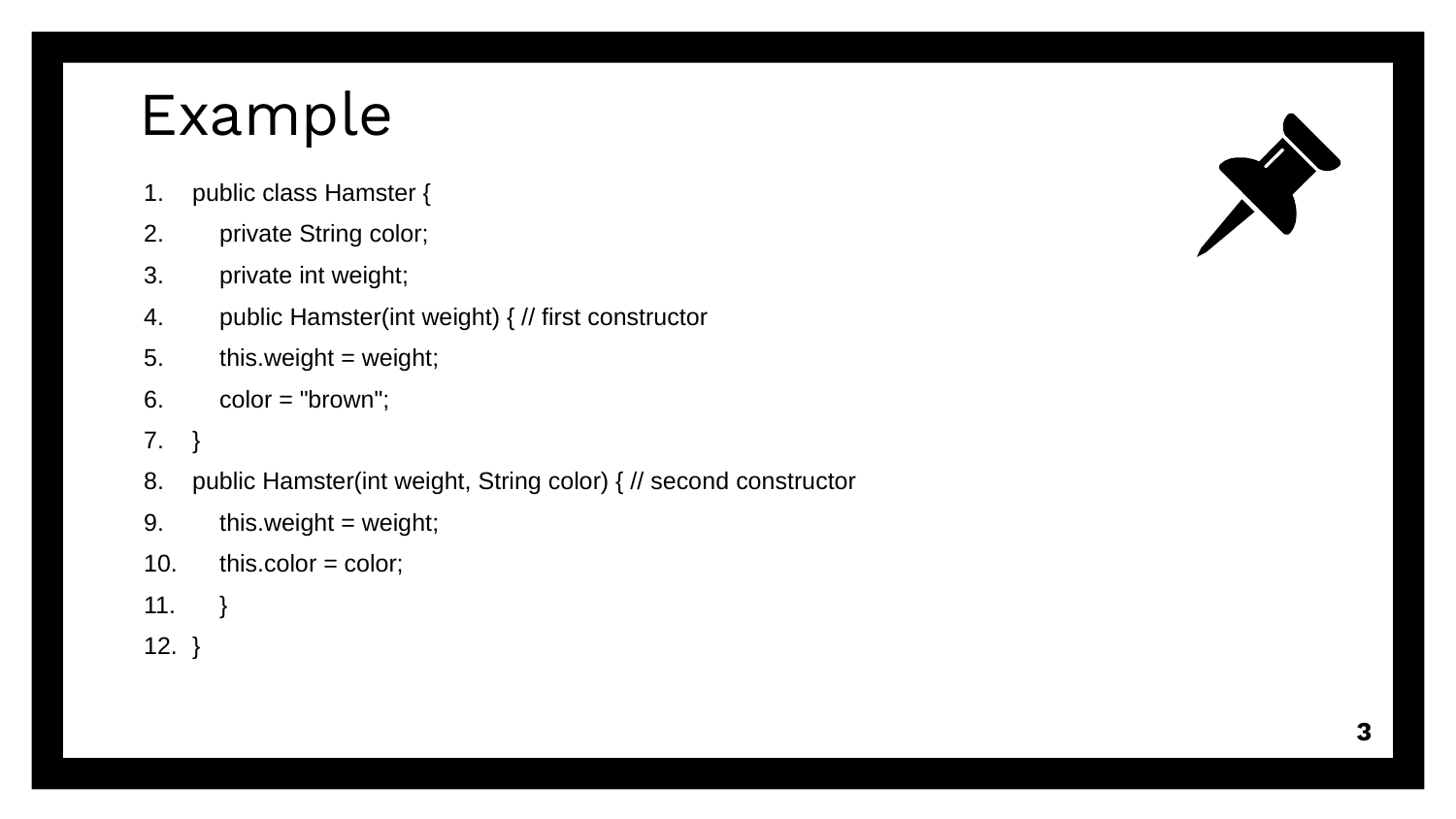

# Example

public class Hamster {
    private String color;
    private int weight;
    public Hamster(int weight) { // first constructor
    this.weight = weight;
    color = "brown";
}
public Hamster(int weight, String color) { // second constructor
    this.weight = weight;
    this.color = color;
    }
}

3